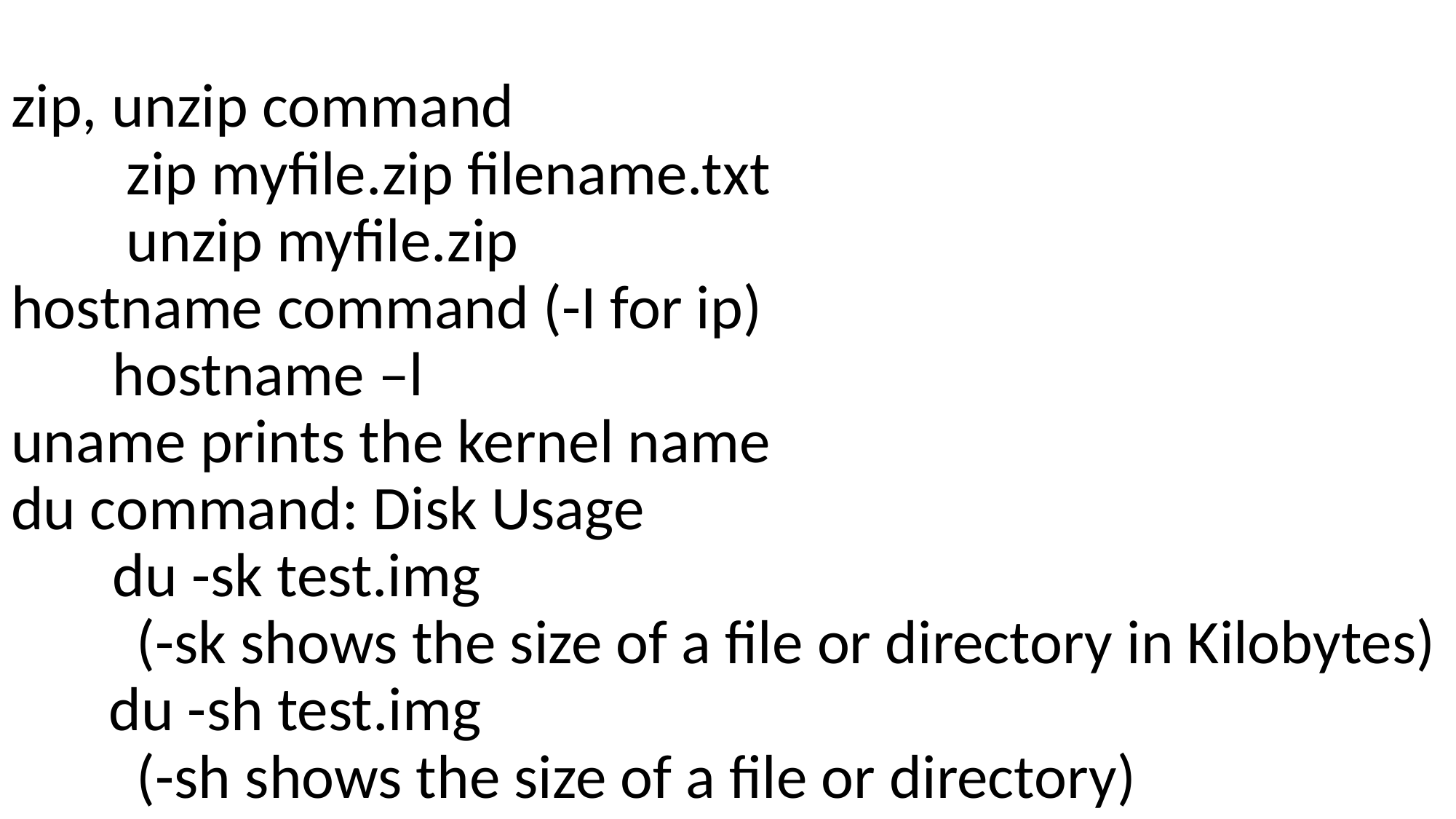

# zip, unzip command zip myfile.zip filename.txt unzip myfile.zip hostname command (-I for ip) hostname –l uname prints the kernel name du command: Disk Usage du -sk test.img (-sk shows the size of a file or directory in Kilobytes) du -sh test.img (-sh shows the size of a file or directory)